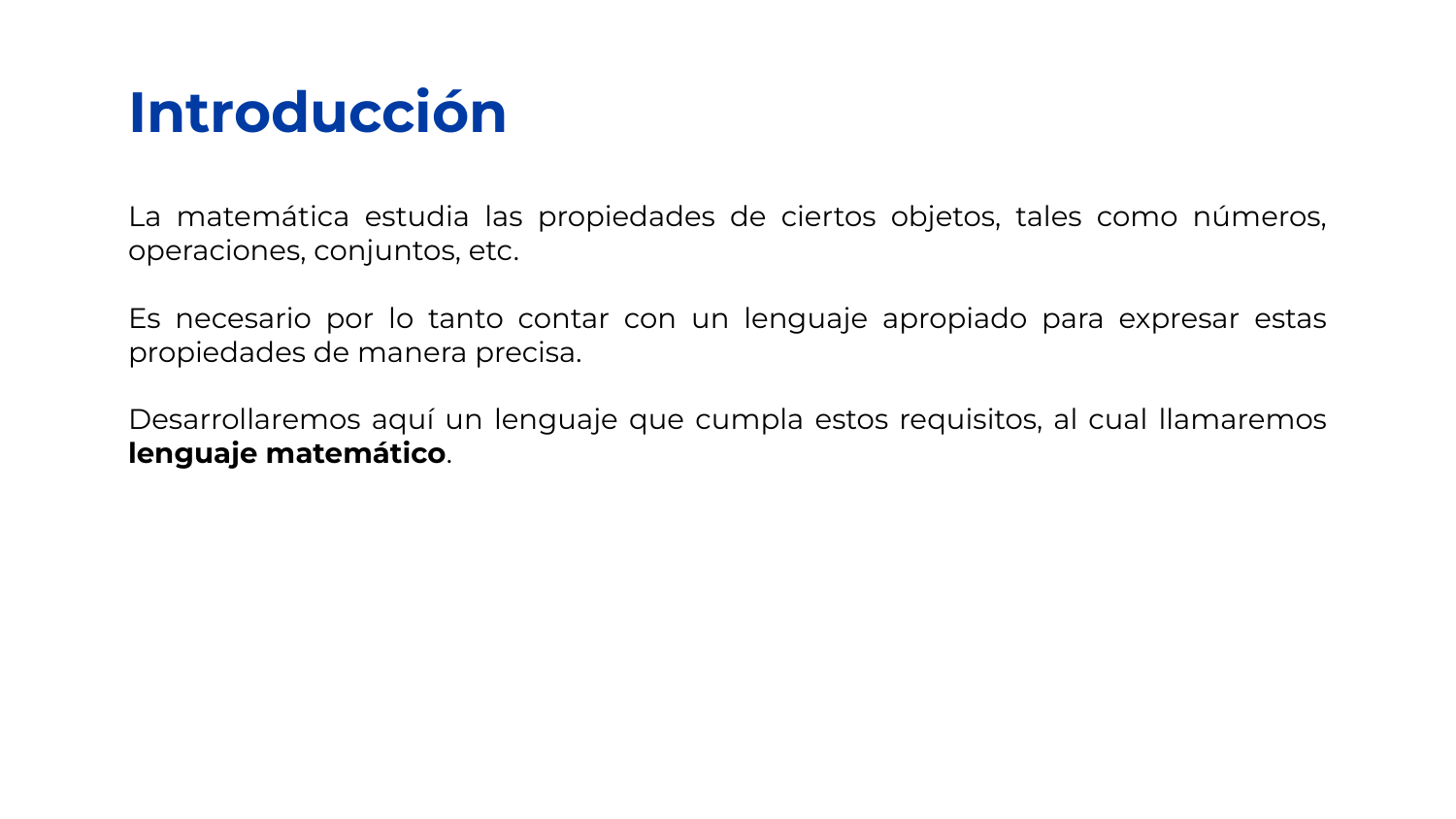

# Introducción
La matemática estudia las propiedades de ciertos objetos, tales como números, operaciones, conjuntos, etc.

Es necesario por lo tanto contar con un lenguaje apropiado para expresar estas propiedades de manera precisa.

Desarrollaremos aquí un lenguaje que cumpla estos requisitos, al cual llamaremos lenguaje matemático.